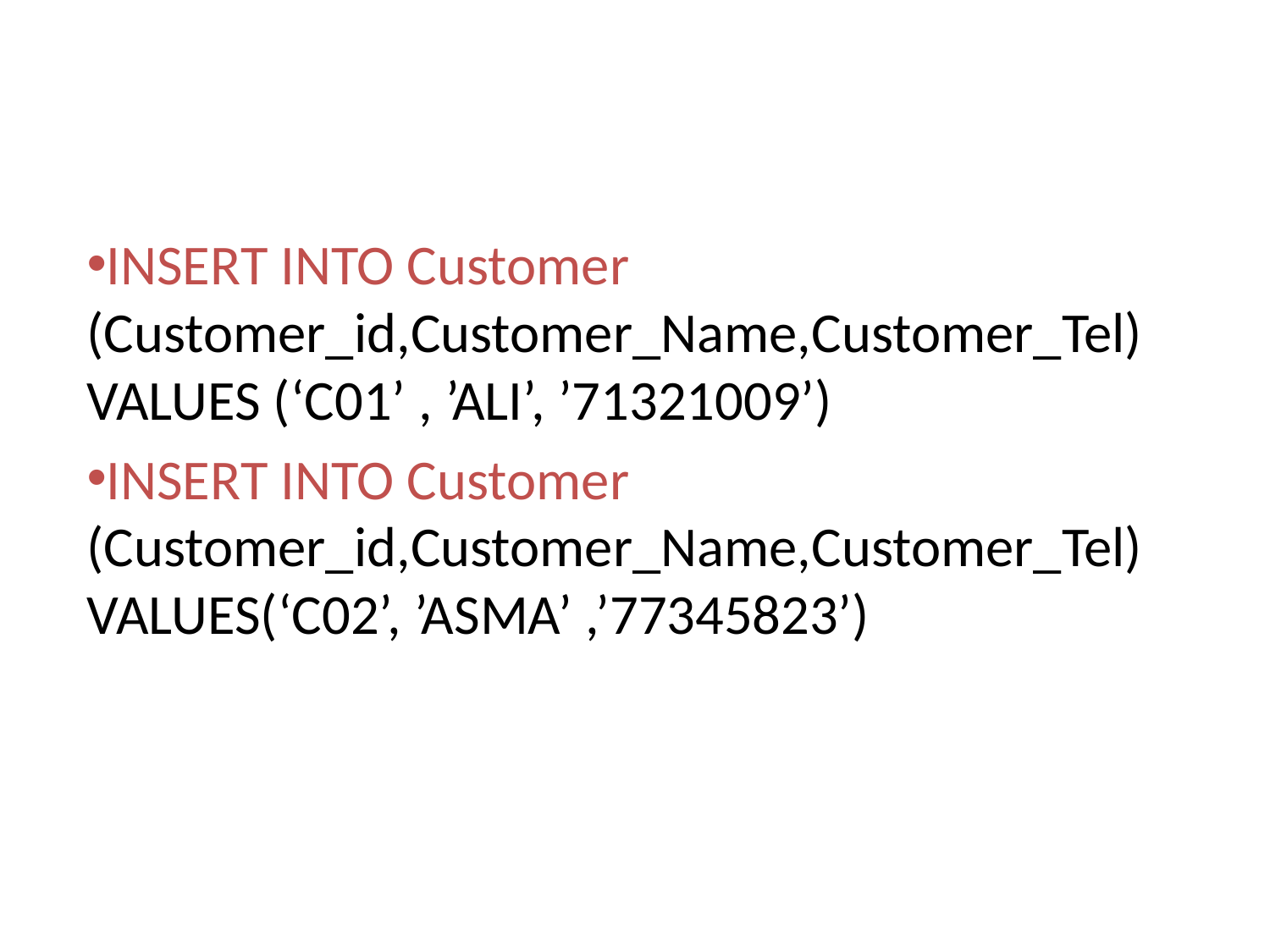

INSERT INTO Customer (Customer_id,Customer_Name,Customer_Tel) VALUES (‘C01’ , ’ALI’, ’71321009’)
INSERT INTO Customer (Customer_id,Customer_Name,Customer_Tel) VALUES(‘C02’, ’ASMA’ ,’77345823’)